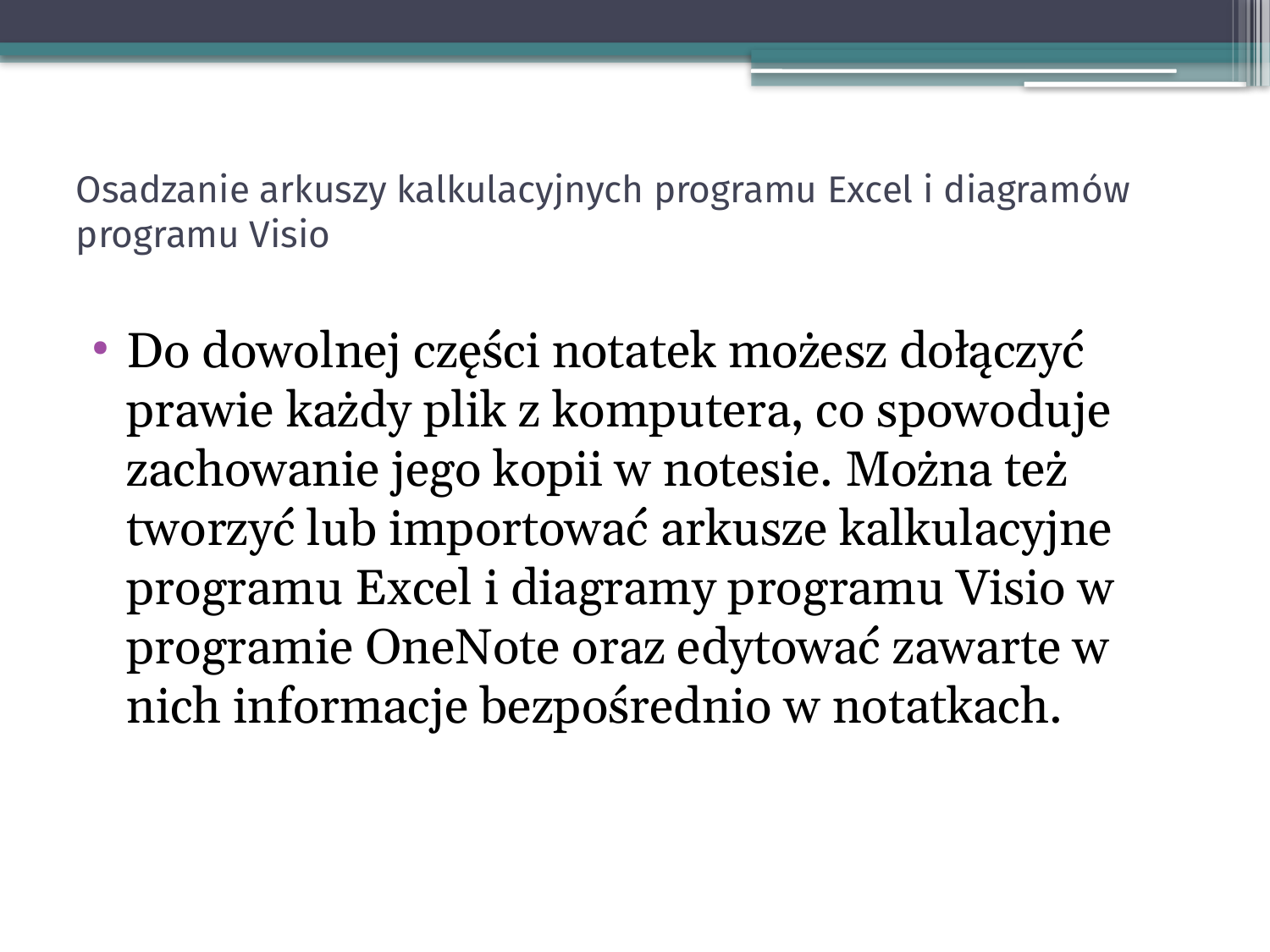

# Osadzanie arkuszy kalkulacyjnych programu Excel i diagramów programu Visio
Do dowolnej części notatek możesz dołączyć prawie każdy plik z komputera, co spowoduje zachowanie jego kopii w notesie. Można też tworzyć lub importować arkusze kalkulacyjne programu Excel i diagramy programu Visio w programie OneNote oraz edytować zawarte w nich informacje bezpośrednio w notatkach.